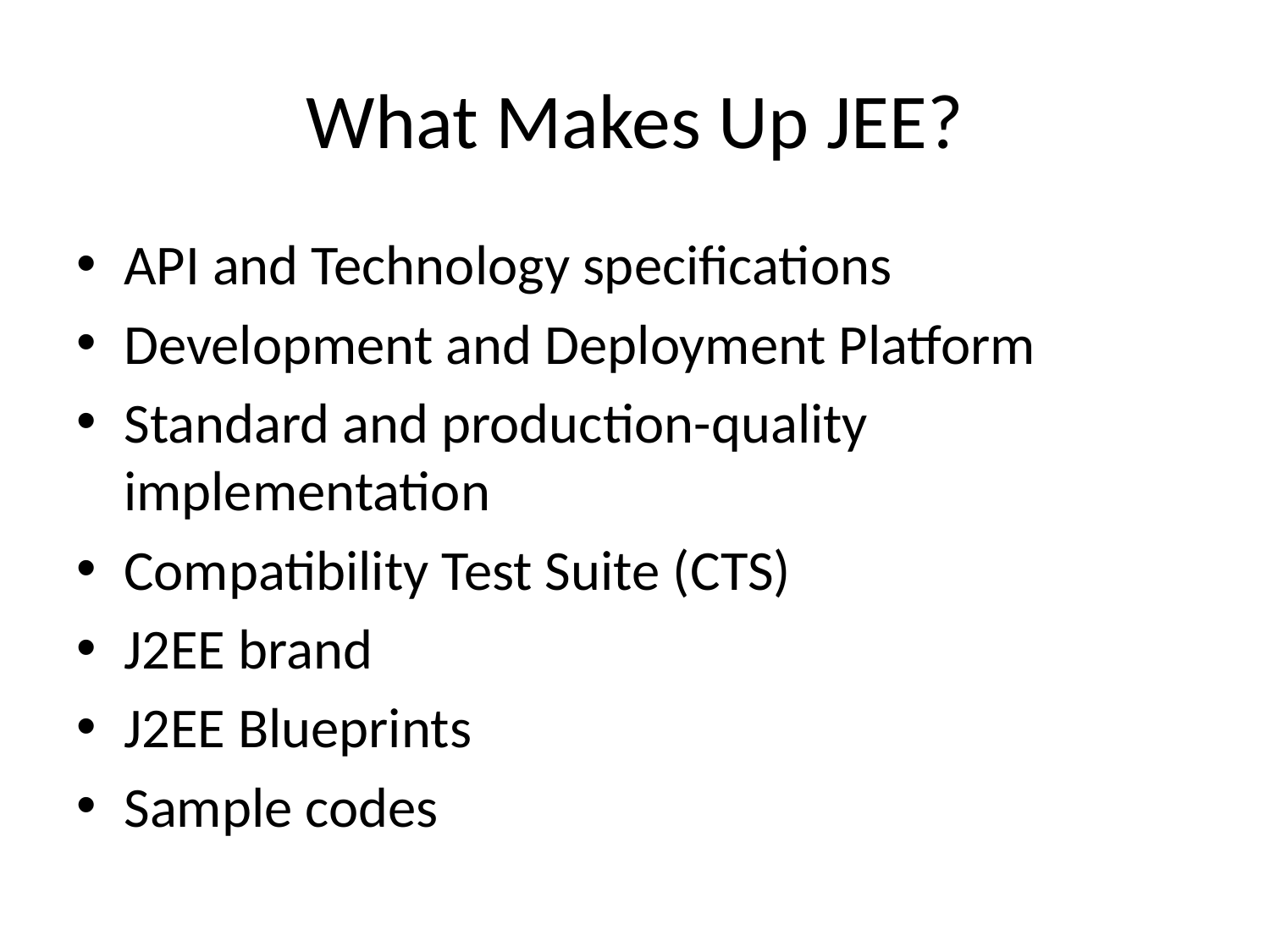

# What Makes Up JEE?
API and Technology specifications
Development and Deployment Platform
Standard and production-quality implementation
Compatibility Test Suite (CTS)
J2EE brand
J2EE Blueprints
Sample codes